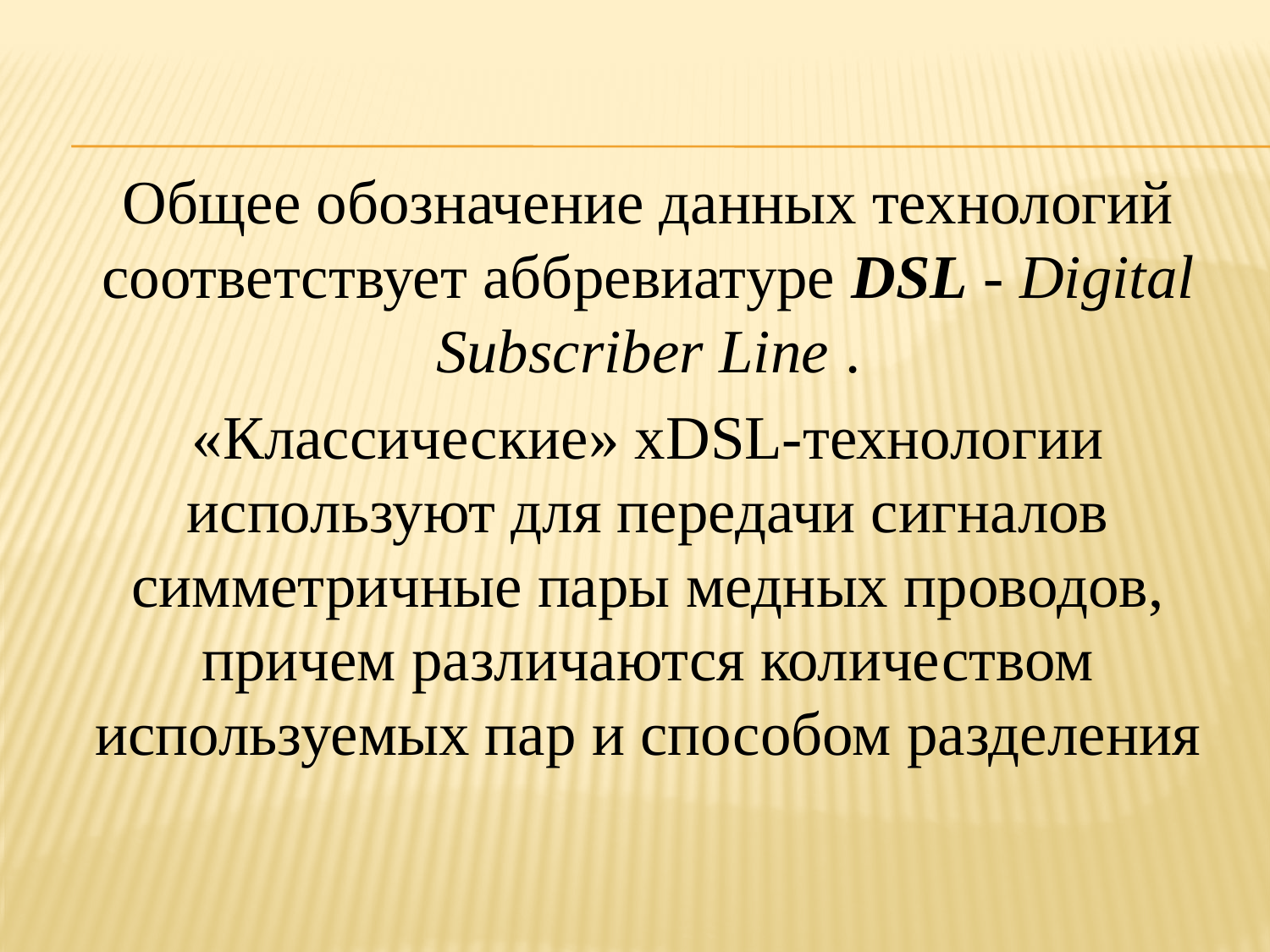

Общее обозначение данных технологий соответствует аббревиатуре DSL - Digital Subscriber Line .
«Классические» xDSL-технологии используют для передачи сигналов симметричные пары медных проводов, причем различаются количеством используемых пар и способом разделения